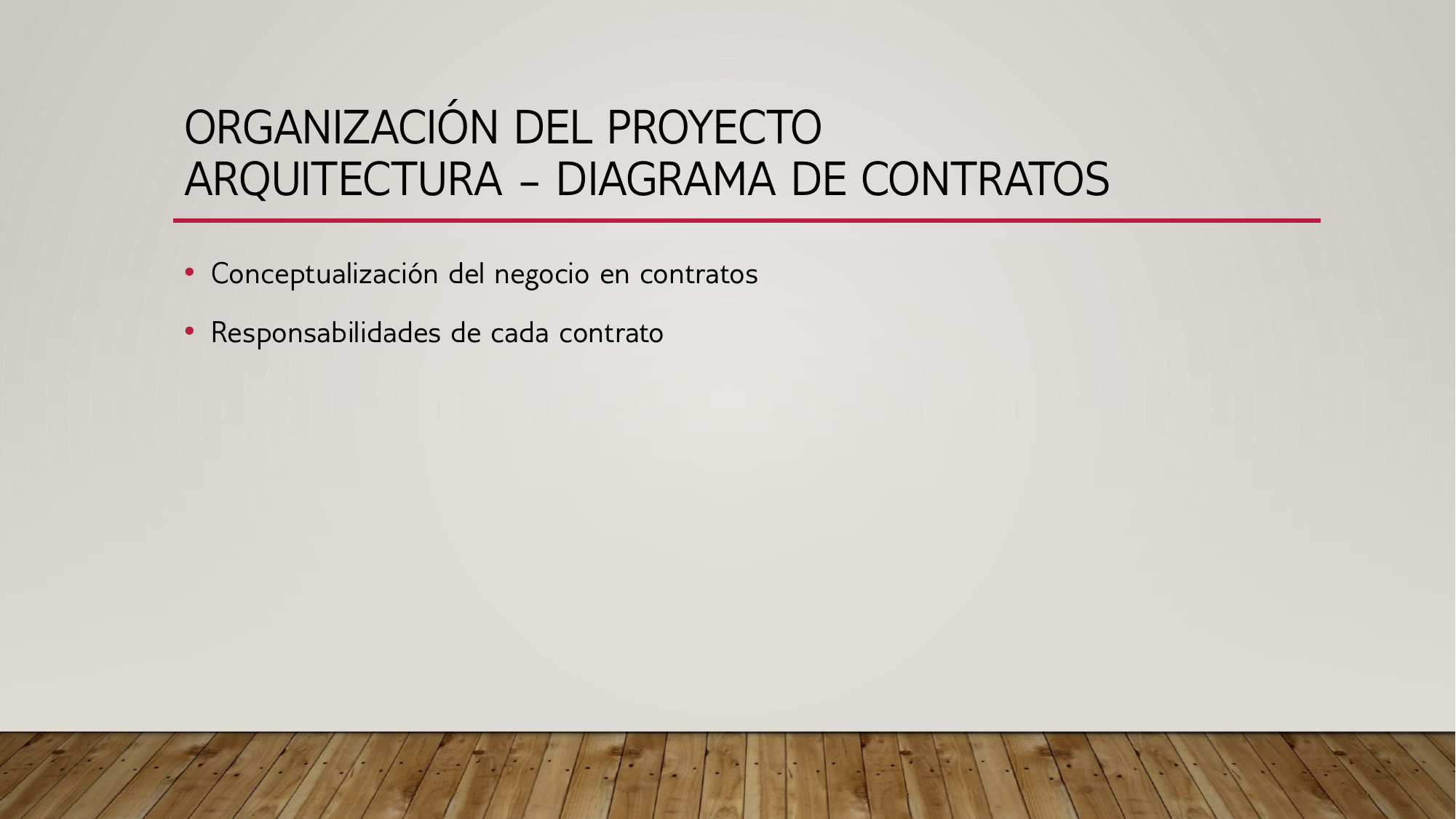

# Organización del proyecto arquitectura – diagrama de contratos
Conceptualización del negocio en contratos
Responsabilidades de cada contrato